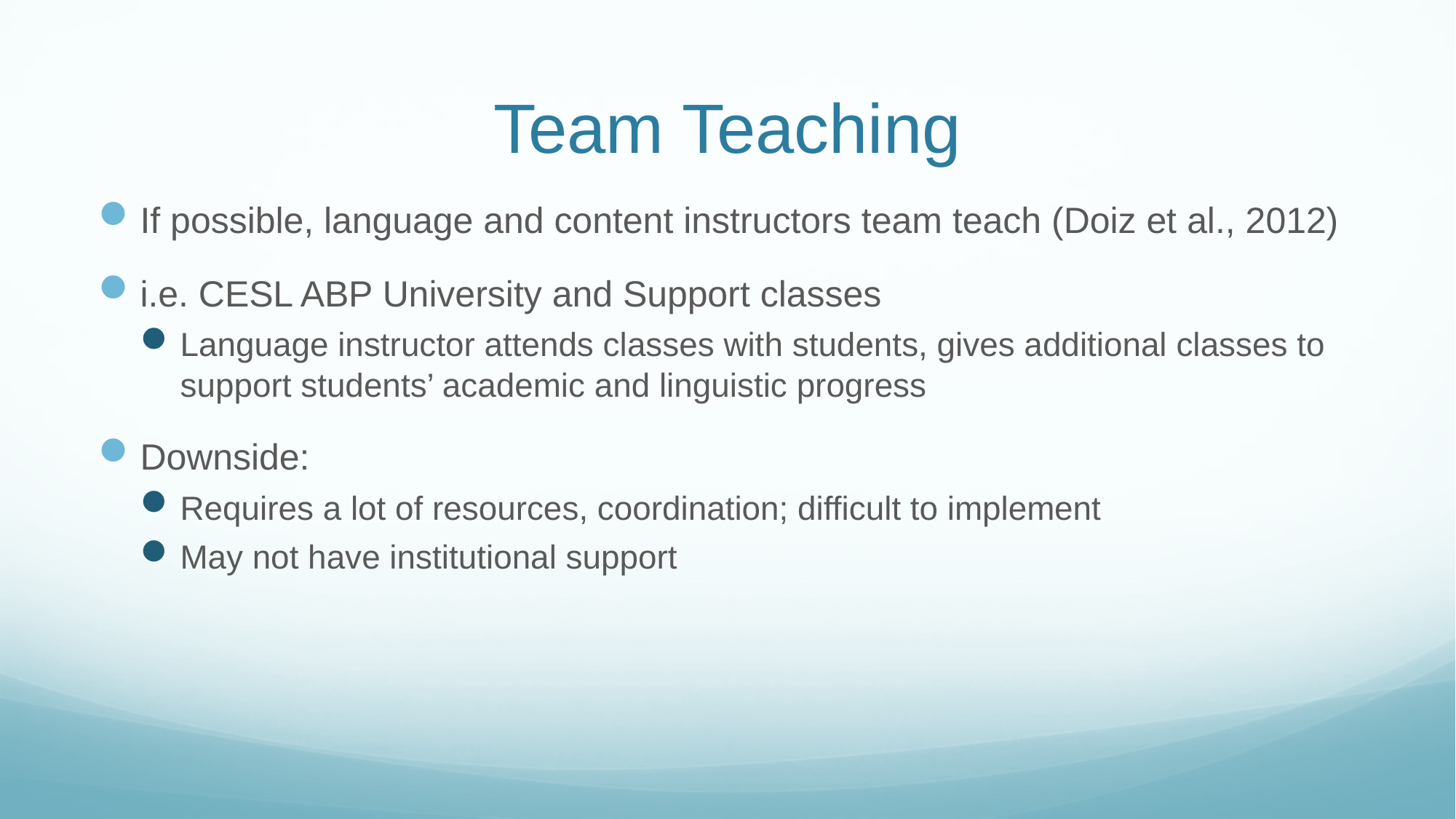

# Team Teaching
If possible, language and content instructors team teach (Doiz et al., 2012)
i.e. CESL ABP University and Support classes
Language instructor attends classes with students, gives additional classes to support students’ academic and linguistic progress
Downside:
Requires a lot of resources, coordination; difficult to implement
May not have institutional support